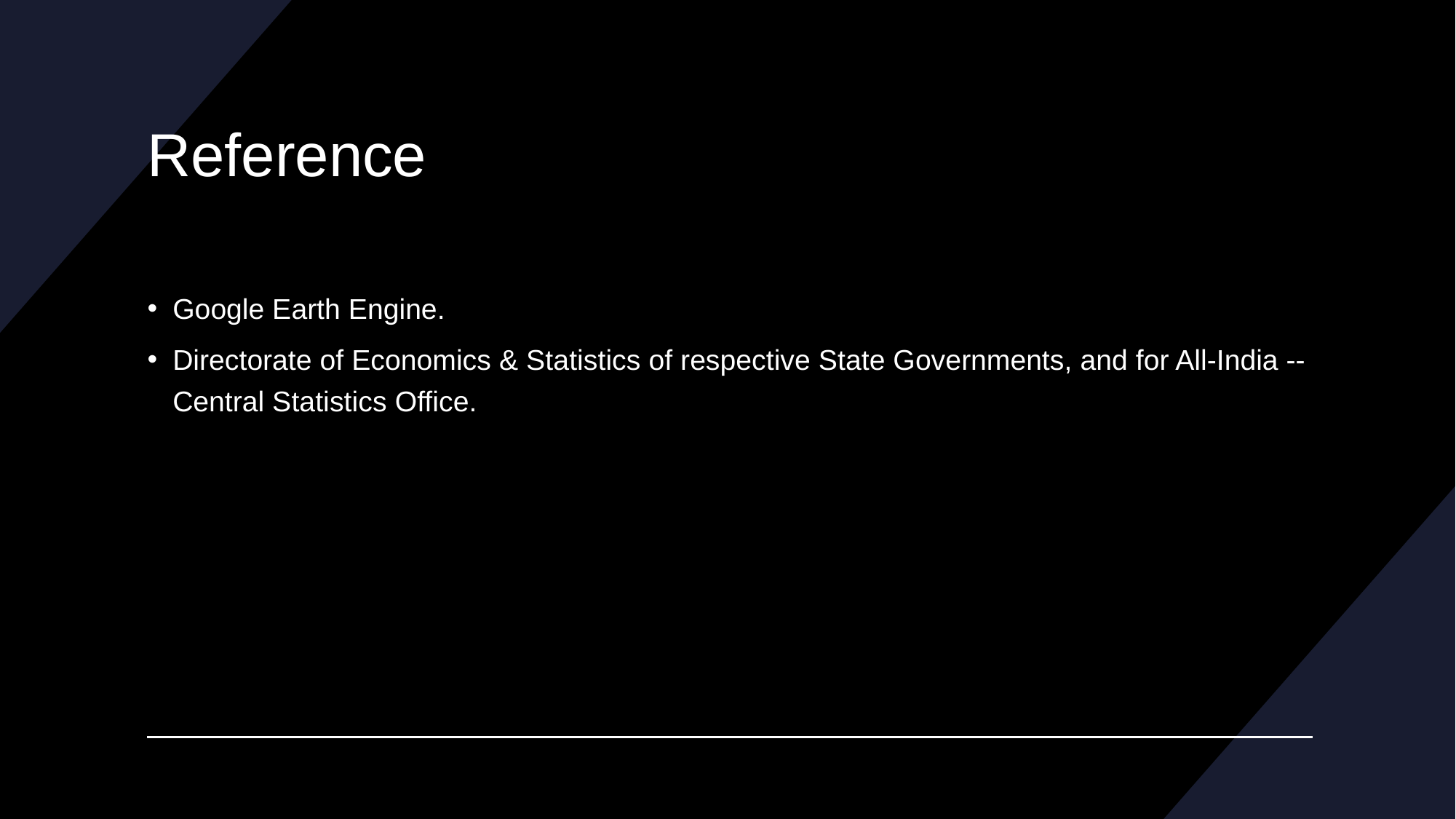

# Reference
Google Earth Engine.
Directorate of Economics & Statistics of respective State Governments, and for All-India -- Central Statistics Office.